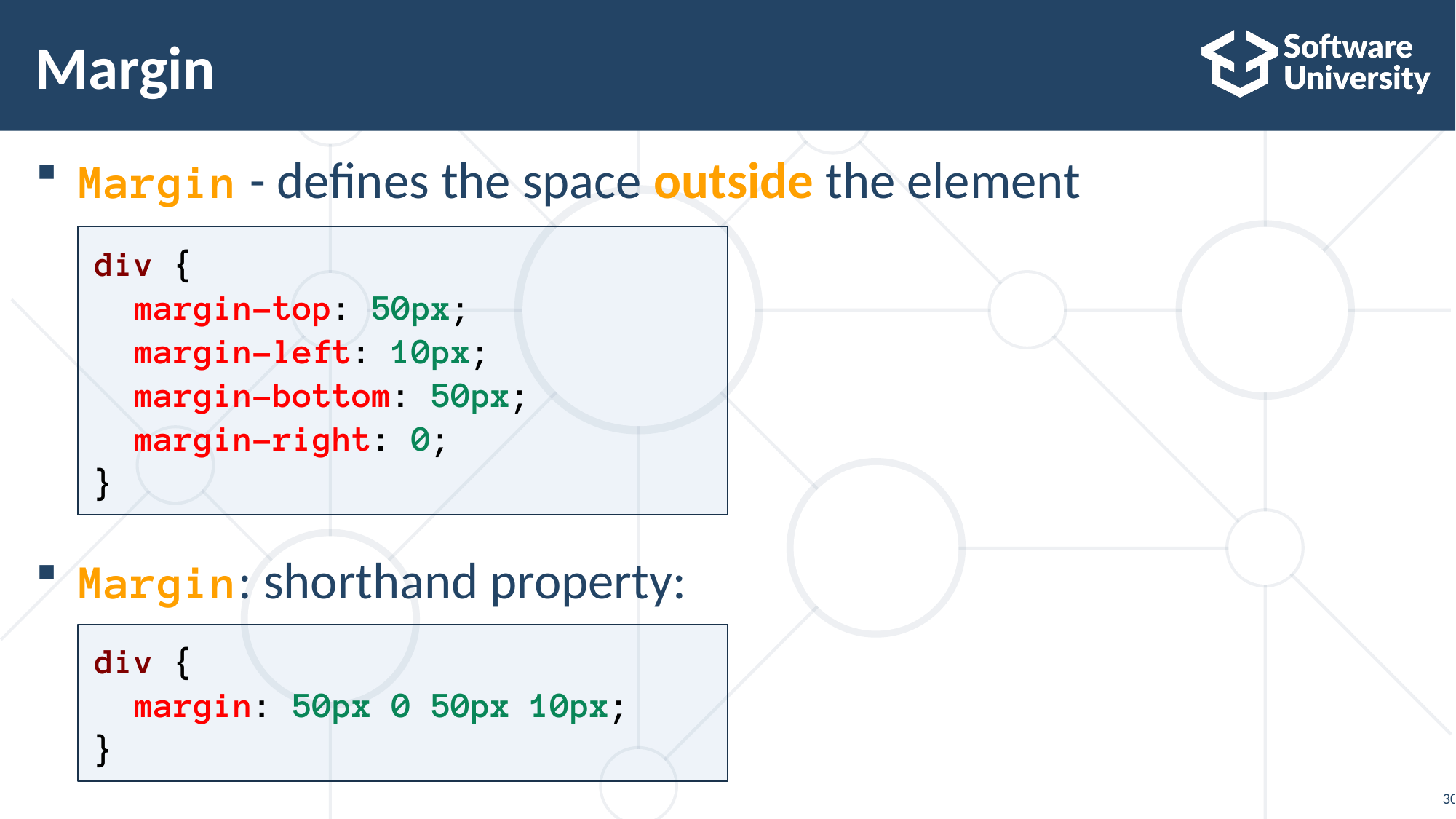

# Margin
Margin - defines the space outside the element

Margin: shorthand property:

div {
  margin-top: 50px;
  margin-left: 10px;
  margin-bottom: 50px;
  margin-right: 0;
}
div {
  margin: 50px 0 50px 10px;
}
30